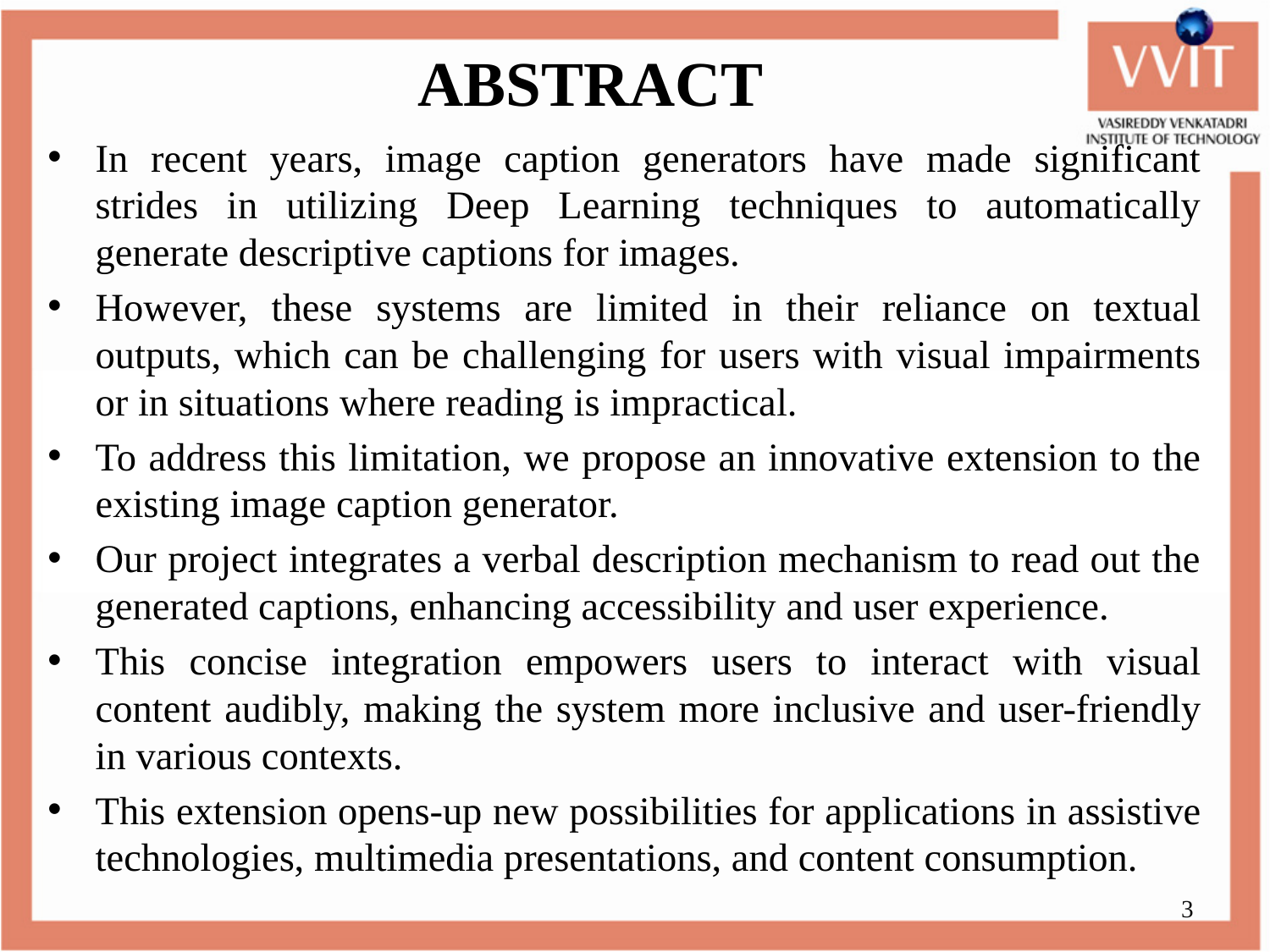

# ABSTRACT
In recent years, image caption generators have made significant strides in utilizing Deep Learning techniques to automatically generate descriptive captions for images.
However, these systems are limited in their reliance on textual outputs, which can be challenging for users with visual impairments or in situations where reading is impractical.
To address this limitation, we propose an innovative extension to the existing image caption generator.
Our project integrates a verbal description mechanism to read out the generated captions, enhancing accessibility and user experience.
This concise integration empowers users to interact with visual content audibly, making the system more inclusive and user-friendly in various contexts.
This extension opens-up new possibilities for applications in assistive technologies, multimedia presentations, and content consumption.
3